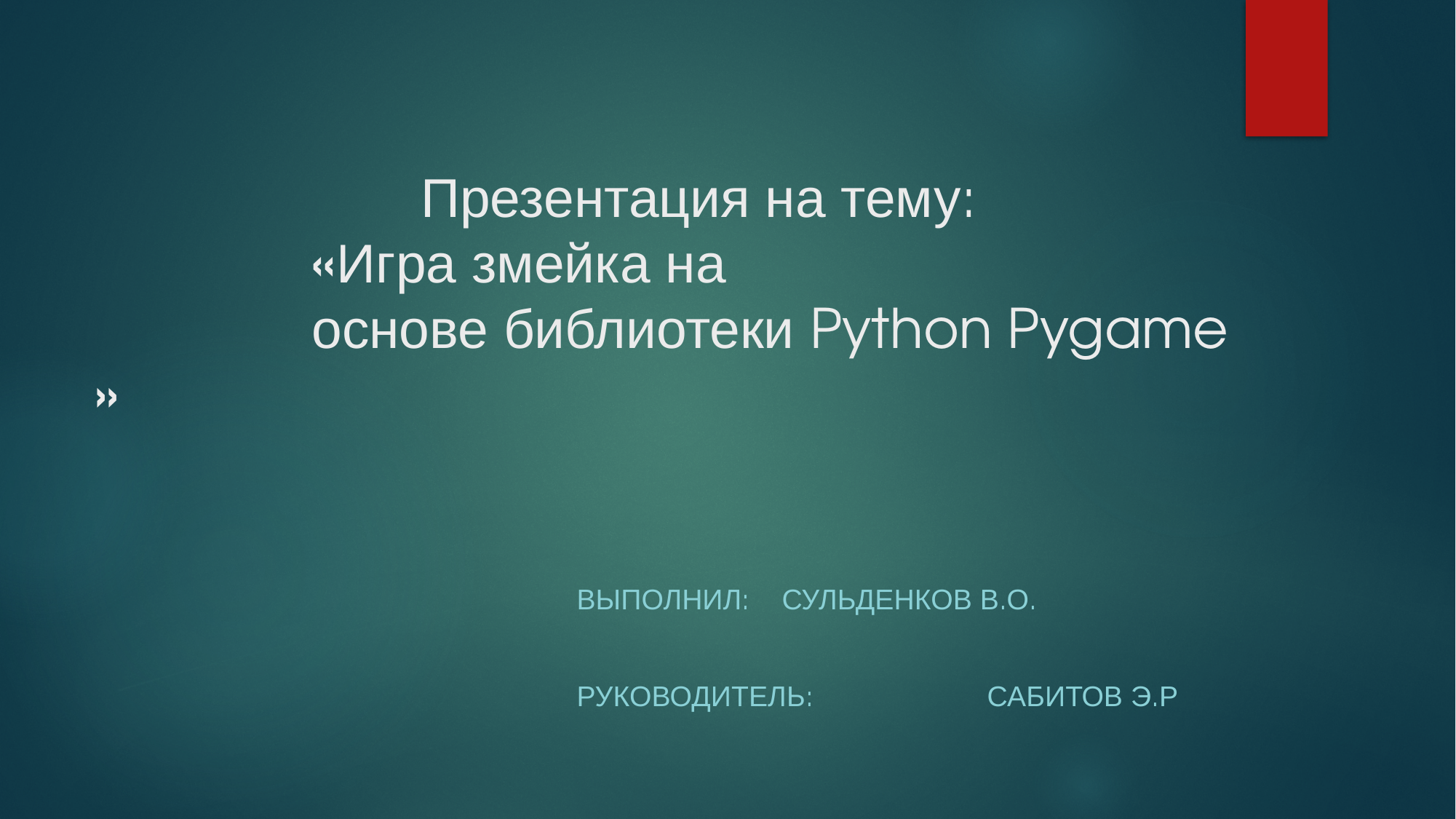

# Презентация на тему: «Игра змейка на основе библиотеки Python Pygame »

			Выполнил:    		Сульденков В.О.

			Руководитель:             	Сабитов Э.Р